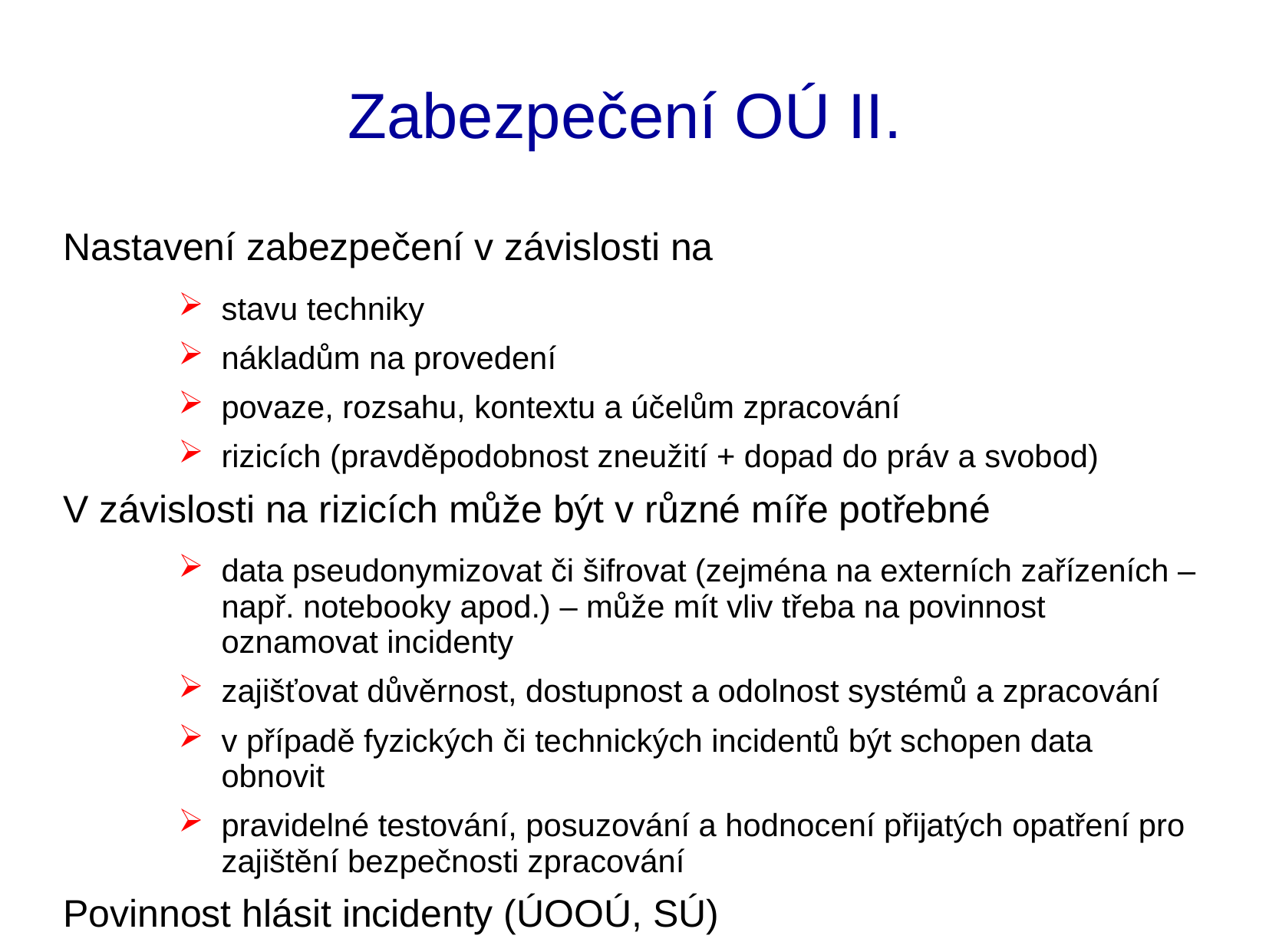

Zabezpečení OÚ II.
Nastavení zabezpečení v závislosti na
stavu techniky
nákladům na provedení
povaze, rozsahu, kontextu a účelům zpracování
rizicích (pravděpodobnost zneužití + dopad do práv a svobod)
V závislosti na rizicích může být v různé míře potřebné
data pseudonymizovat či šifrovat (zejména na externích zařízeních – např. notebooky apod.) – může mít vliv třeba na povinnost oznamovat incidenty
zajišťovat důvěrnost, dostupnost a odolnost systémů a zpracování
v případě fyzických či technických incidentů být schopen data obnovit
pravidelné testování, posuzování a hodnocení přijatých opatření pro zajištění bezpečnosti zpracování
Povinnost hlásit incidenty (ÚOOÚ, SÚ)